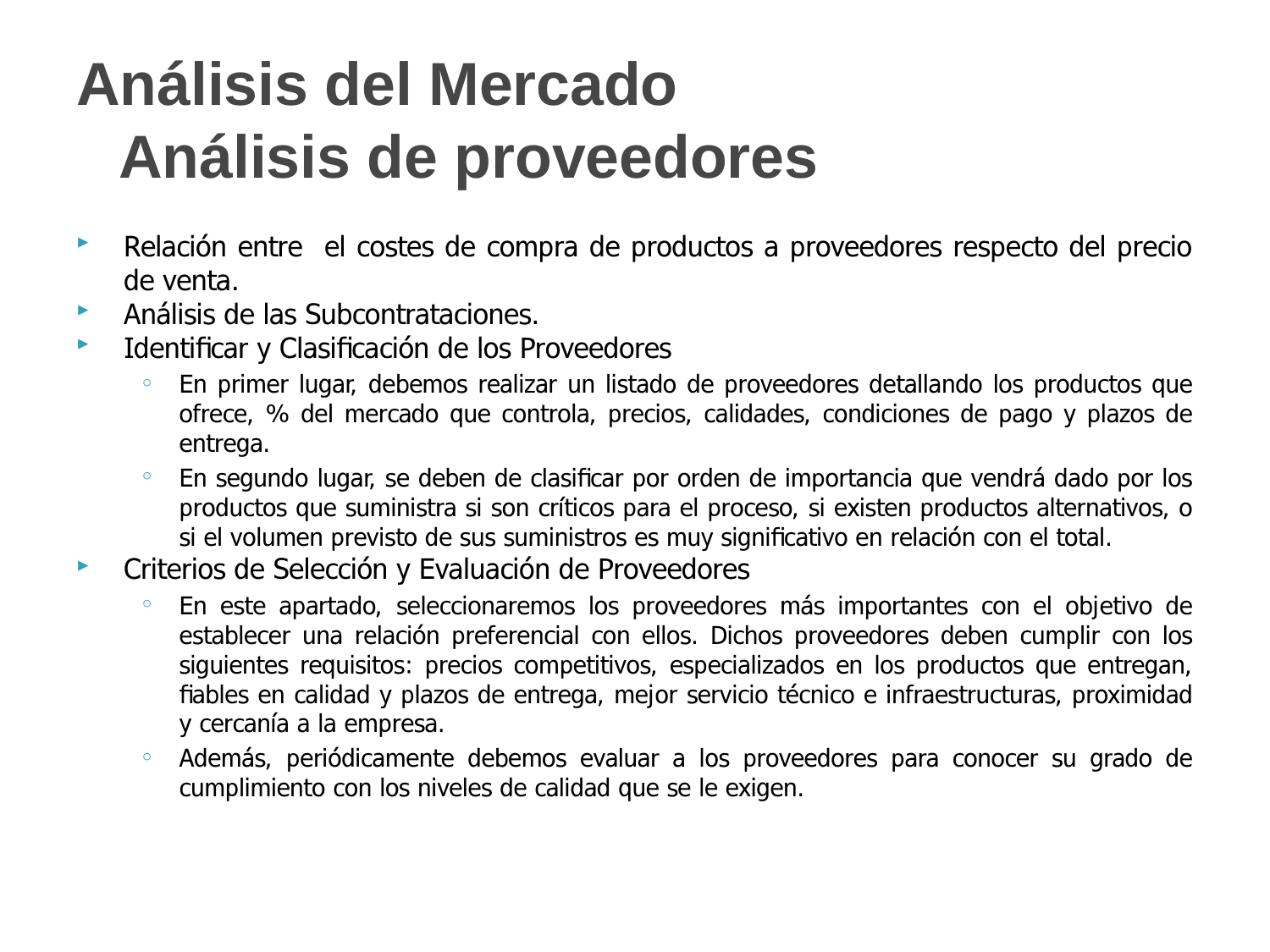

# Análisis del Mercado Análisis de proveedores
Relación entre  el costes de compra de productos a proveedores respecto del precio de venta.
Análisis de las Subcontrataciones.
Identificar y Clasificación de los Proveedores
En primer lugar, debemos realizar un listado de proveedores detallando los productos que ofrece, % del mercado que controla, precios, calidades, condiciones de pago y plazos de entrega.
En segundo lugar, se deben de clasificar por orden de importancia que vendrá dado por los productos que suministra si son críticos para el proceso, si existen productos alternativos, o si el volumen previsto de sus suministros es muy significativo en relación con el total.
Criterios de Selección y Evaluación de Proveedores
En este apartado, seleccionaremos los proveedores más importantes con el objetivo de establecer una relación preferencial con ellos. Dichos proveedores deben cumplir con los siguientes requisitos: precios competitivos, especializados en los productos que entregan, fiables en calidad y plazos de entrega, mejor servicio técnico e infraestructuras, proximidad y cercanía a la empresa.
Además, periódicamente debemos evaluar a los proveedores para conocer su grado de cumplimiento con los niveles de calidad que se le exigen.